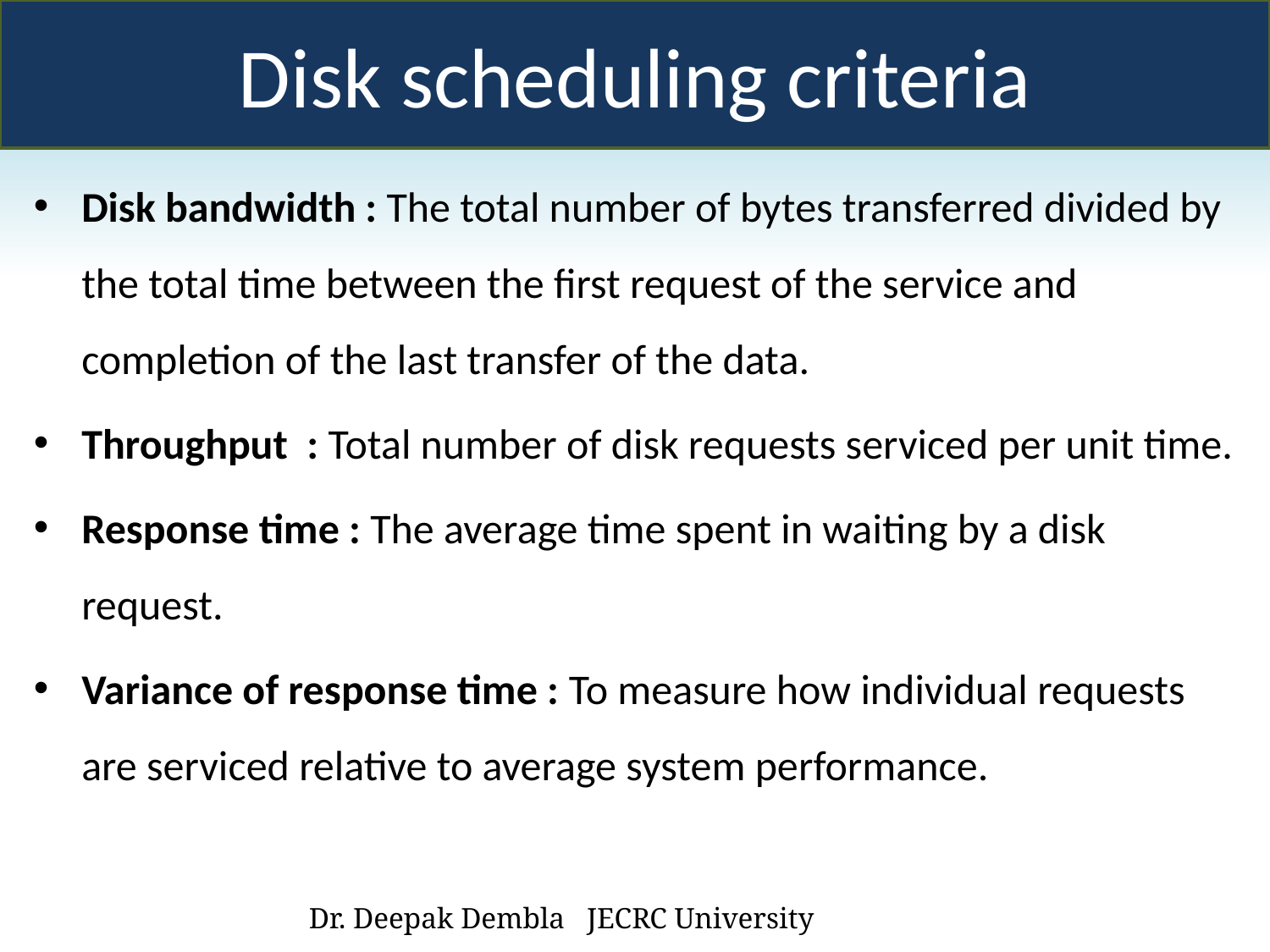

Disk scheduling criteria
Disk bandwidth : The total number of bytes transferred divided by the total time between the first request of the service and completion of the last transfer of the data.
Throughput  : Total number of disk requests serviced per unit time.
Response time : The average time spent in waiting by a disk request.
Variance of response time : To measure how individual requests are serviced relative to average system performance.